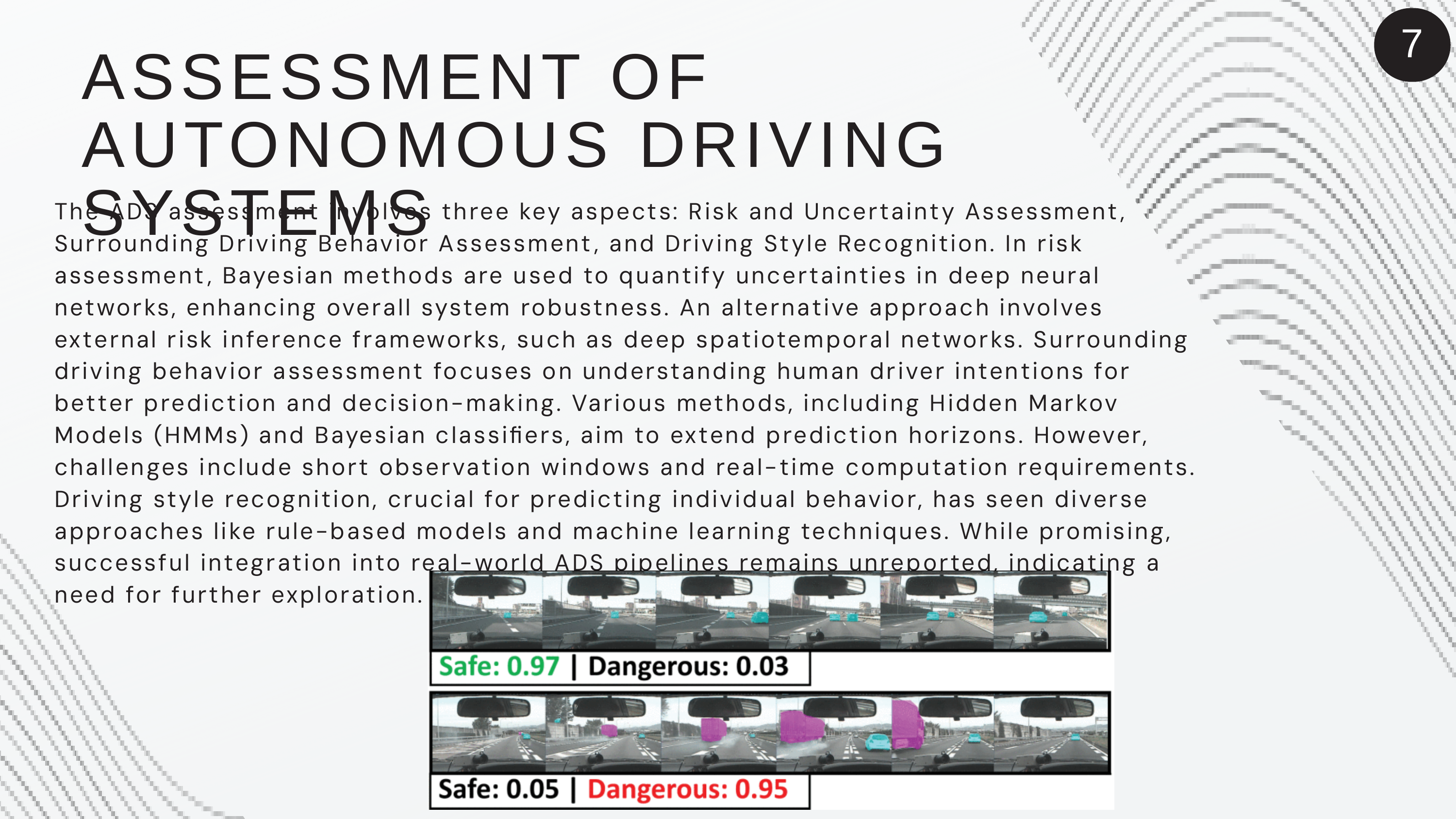

7
ASSESSMENT OF AUTONOMOUS DRIVING SYSTEMS

The ADS assessment involves three key aspects: Risk and Uncertainty Assessment, Surrounding Driving Behavior Assessment, and Driving Style Recognition. In risk assessment, Bayesian methods are used to quantify uncertainties in deep neural networks, enhancing overall system robustness. An alternative approach involves external risk inference frameworks, such as deep spatiotemporal networks. Surrounding driving behavior assessment focuses on understanding human driver intentions for better prediction and decision-making. Various methods, including Hidden Markov Models (HMMs) and Bayesian classifiers, aim to extend prediction horizons. However, challenges include short observation windows and real-time computation requirements. Driving style recognition, crucial for predicting individual behavior, has seen diverse approaches like rule-based models and machine learning techniques. While promising, successful integration into real-world ADS pipelines remains unreported, indicating a need for further exploration.